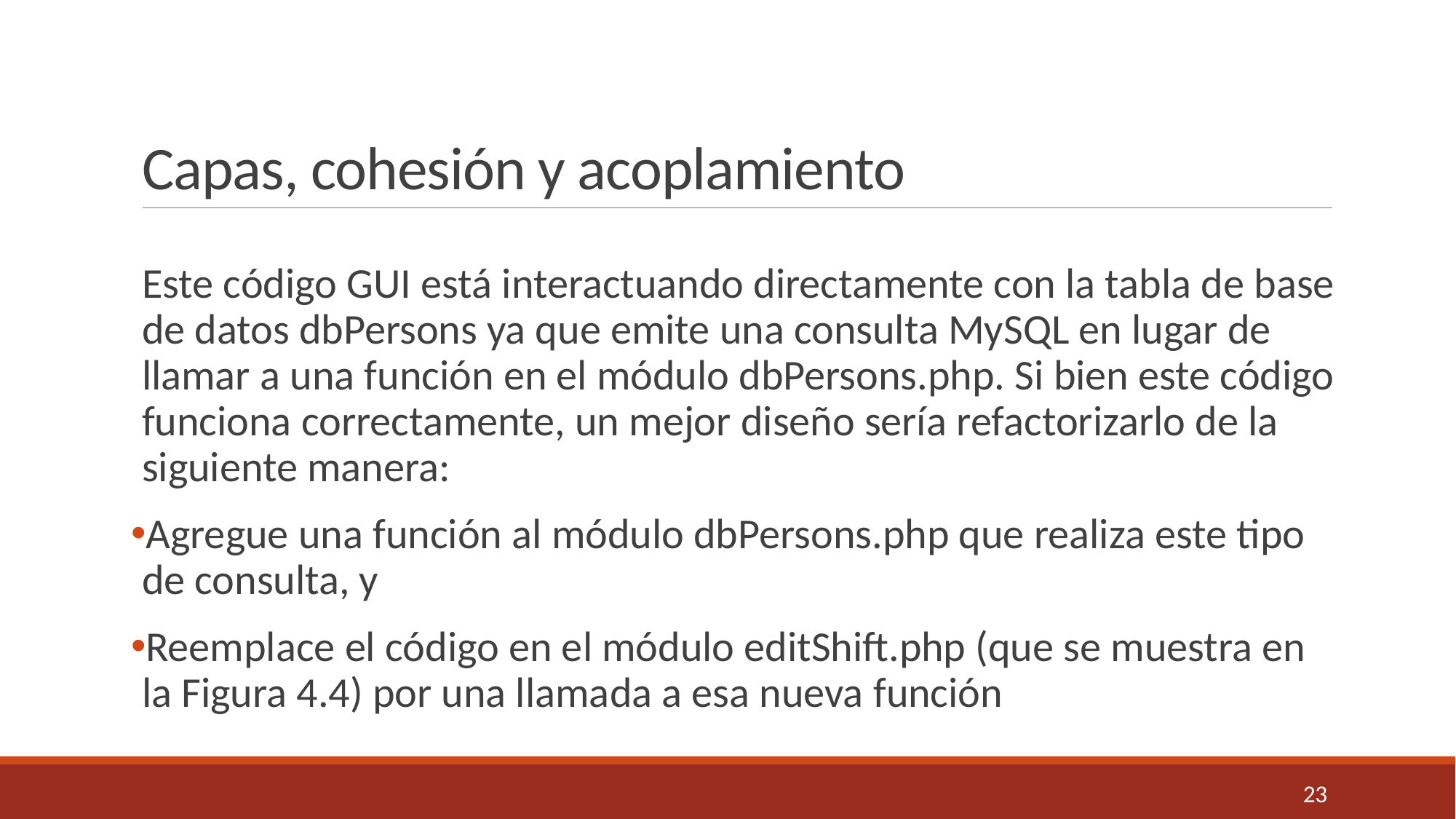

# Capas, cohesión y acoplamiento
Este código GUI está interactuando directamente con la tabla de base de datos dbPersons ya que emite una consulta MySQL en lugar de llamar a una función en el módulo dbPersons.php. Si bien este código funciona correctamente, un mejor diseño sería refactorizarlo de la siguiente manera:
Agregue una función al módulo dbPersons.php que realiza este tipo de consulta, y
Reemplace el código en el módulo editShift.php (que se muestra en la Figura 4.4) por una llamada a esa nueva función
23